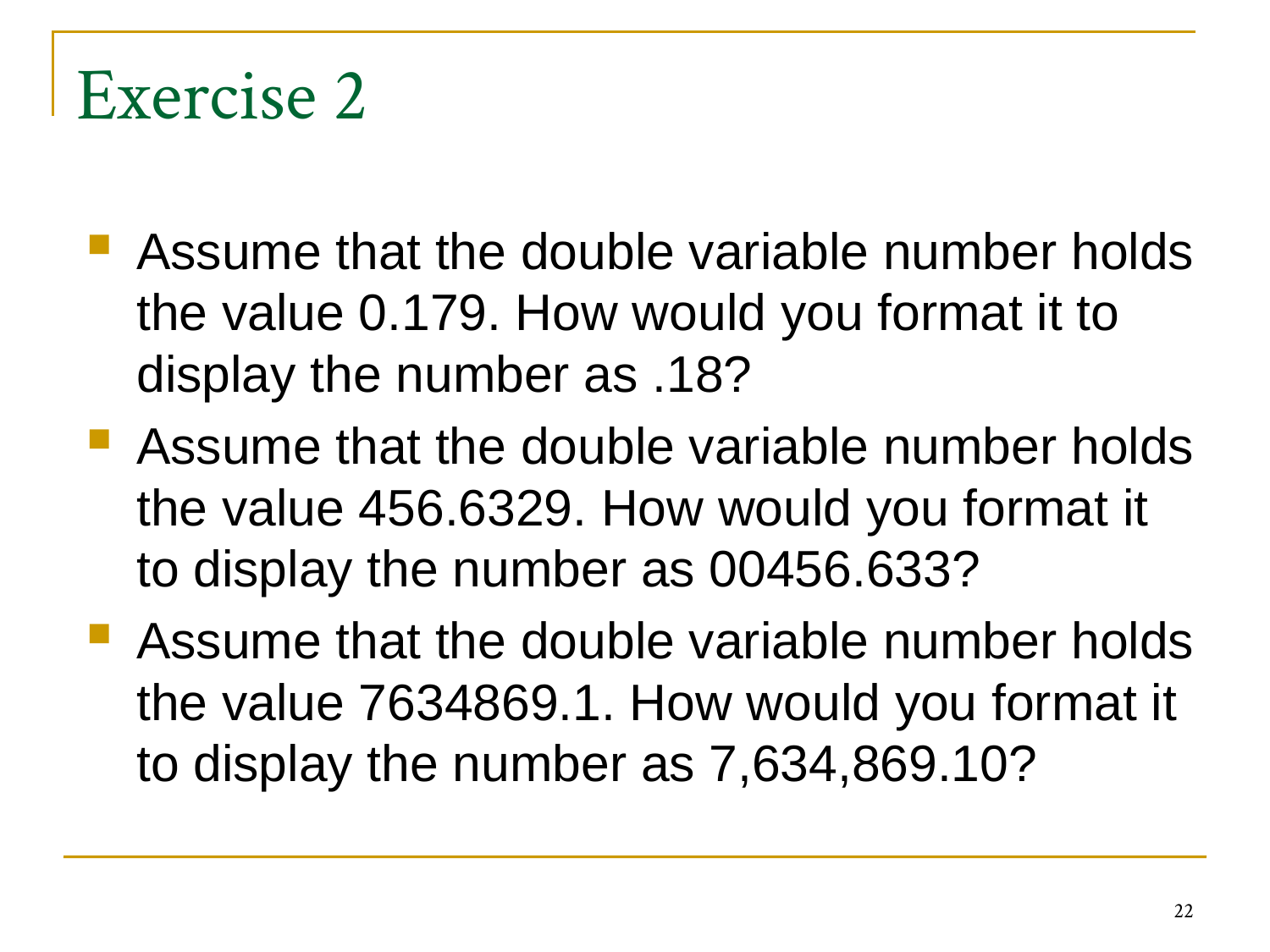

# Exercise 2
Assume that the double variable number holds the value 0.179. How would you format it to display the number as .18?
Assume that the double variable number holds the value 456.6329. How would you format it to display the number as 00456.633?
Assume that the double variable number holds the value 7634869.1. How would you format it to display the number as 7,634,869.10?

22